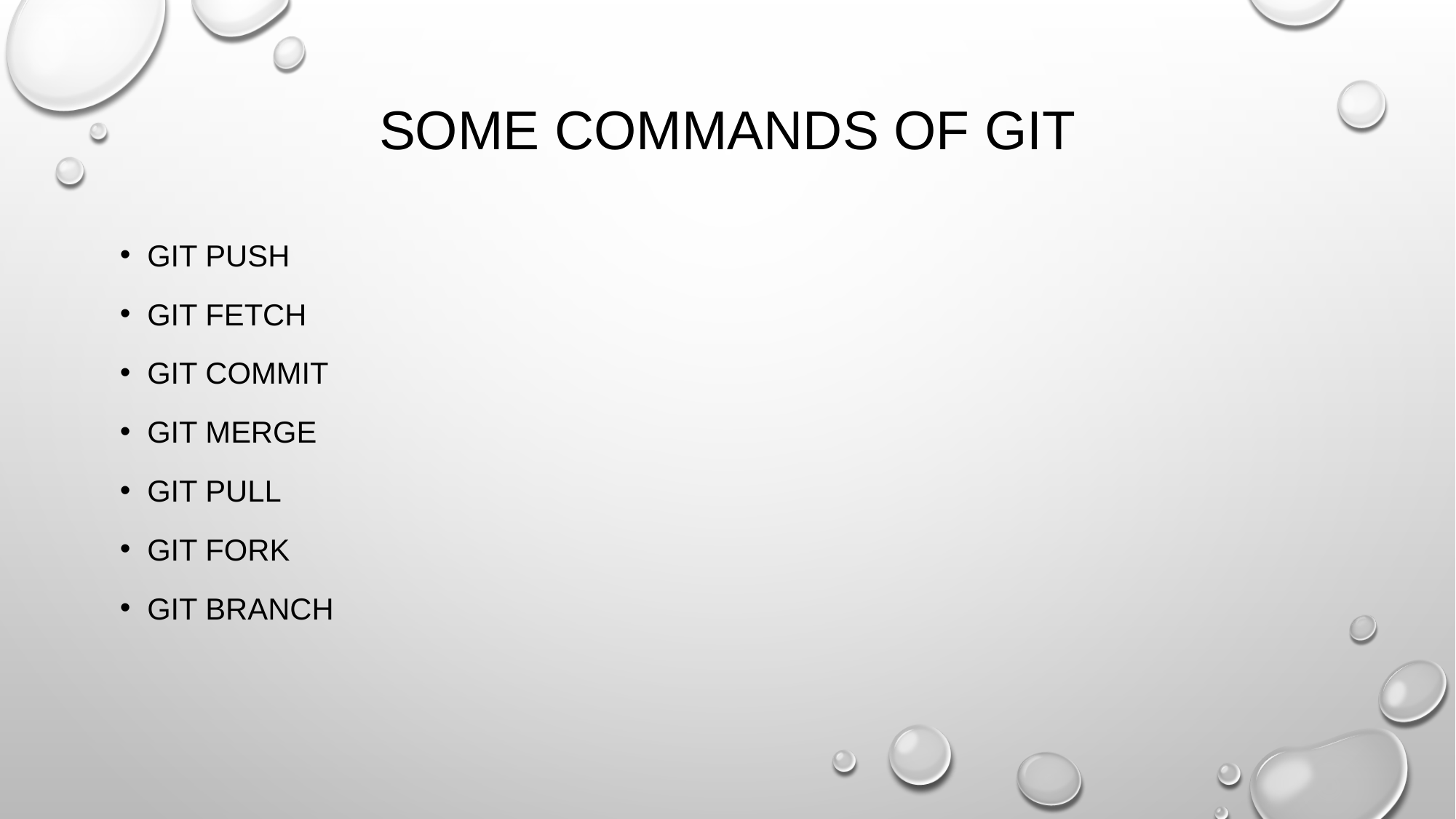

# Some Commands of Git
Git push
Git fetch
Git commit
Git merge
Git Pull
Git Fork
Git Branch